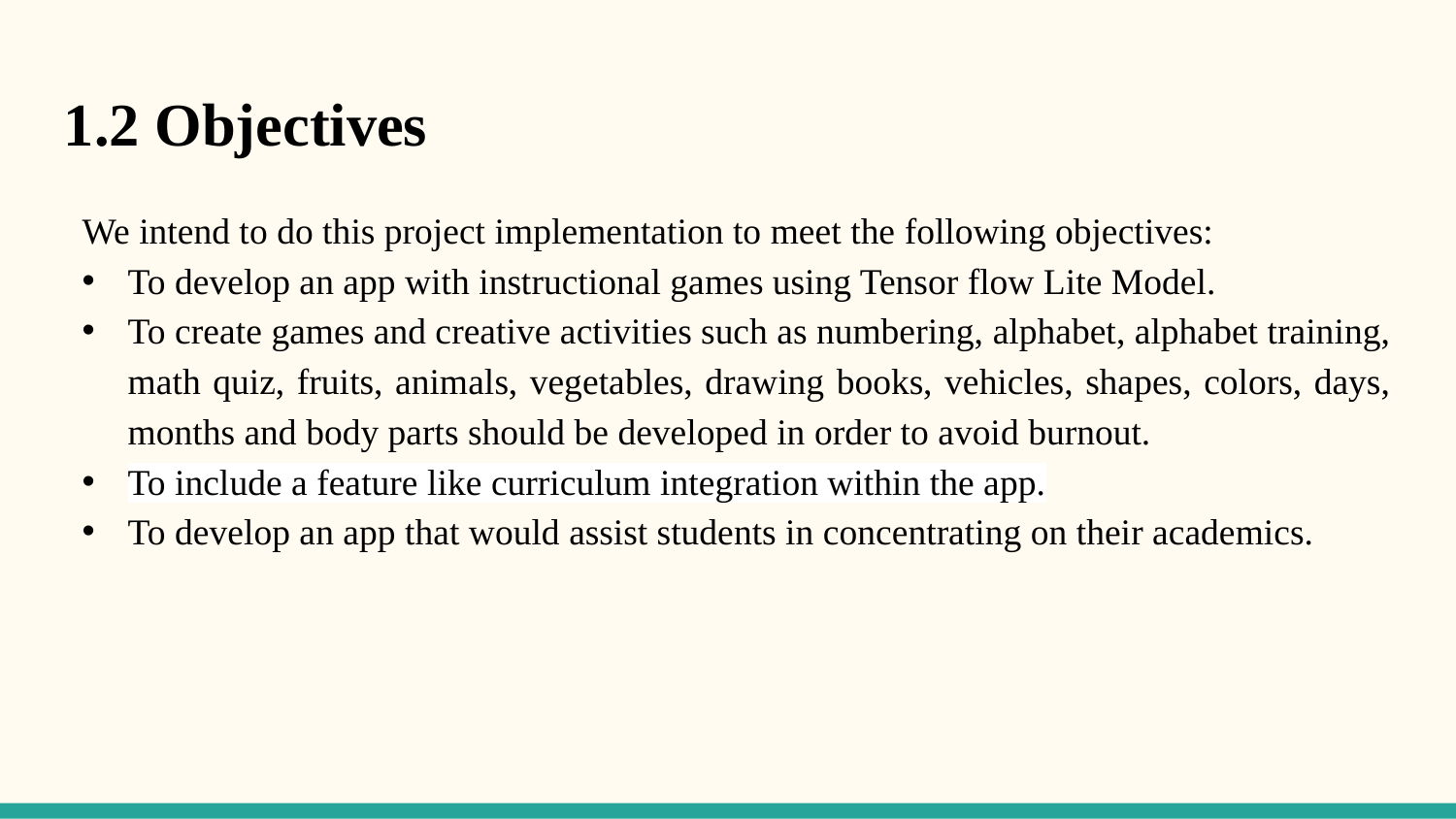

1.2 Objectives
We intend to do this project implementation to meet the following objectives:
To develop an app with instructional games using Tensor flow Lite Model.
To create games and creative activities such as numbering, alphabet, alphabet training, math quiz, fruits, animals, vegetables, drawing books, vehicles, shapes, colors, days, months and body parts should be developed in order to avoid burnout.
To include a feature like curriculum integration within the app.
To develop an app that would assist students in concentrating on their academics.